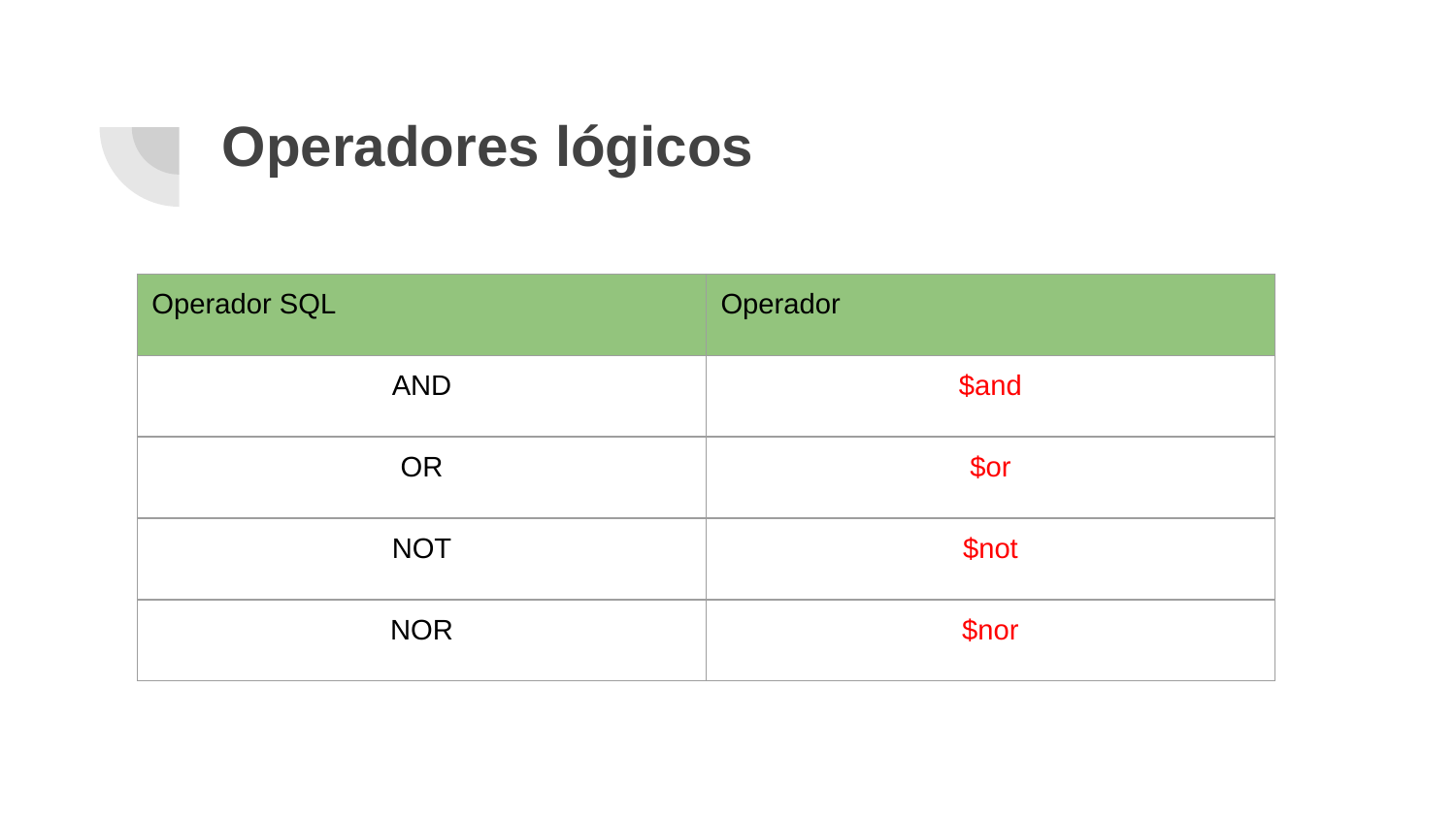

# Operadores lógicos
| Operador SQL | Operador |
| --- | --- |
| AND | $and |
| OR | $or |
| NOT | $not |
| NOR | $nor |